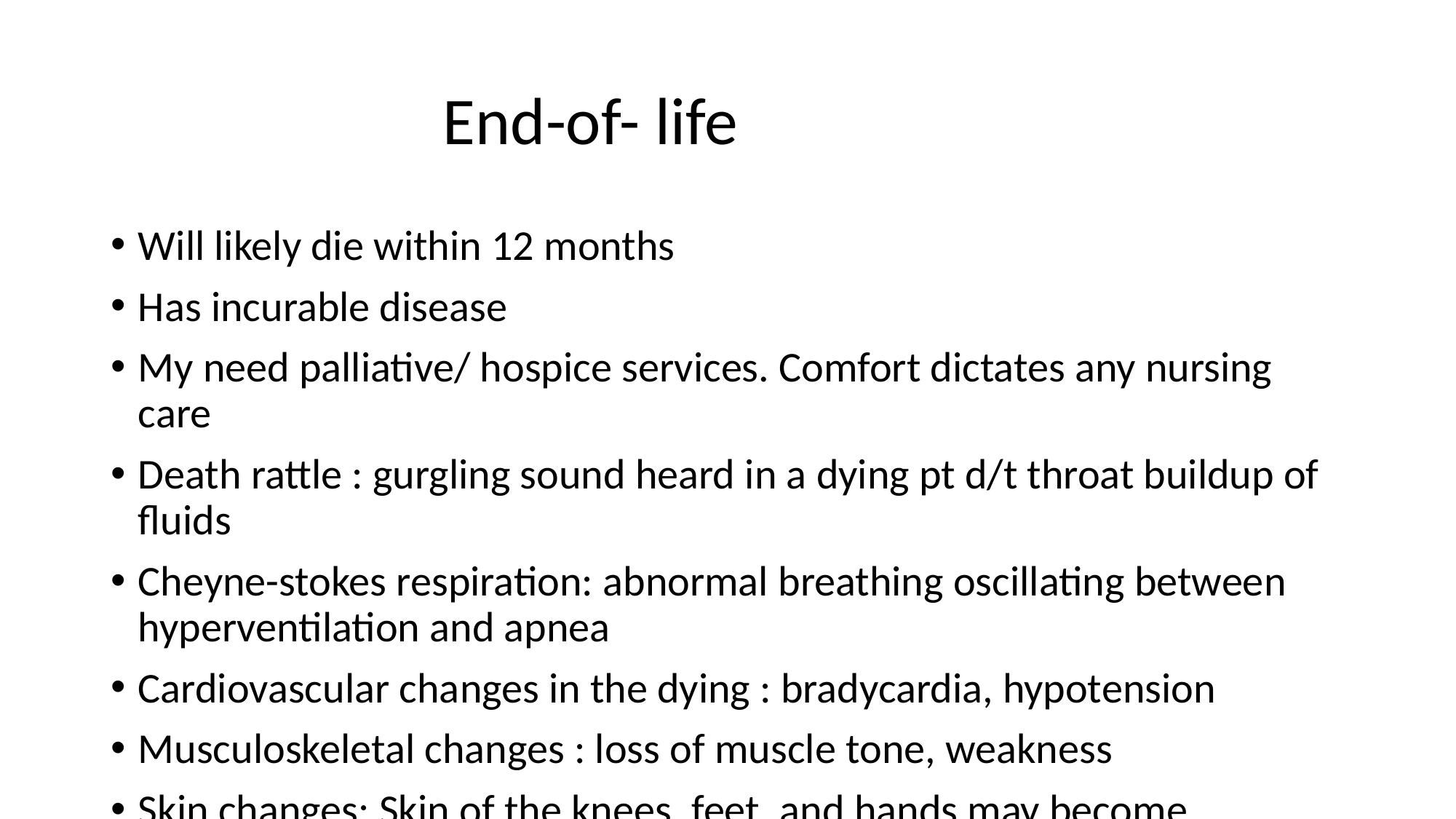

# End-of- life
Will likely die within 12 months
Has incurable disease
My need palliative/ hospice services. Comfort dictates any nursing care
Death rattle : gurgling sound heard in a dying pt d/t throat buildup of fluids
Cheyne-stokes respiration: abnormal breathing oscillating between hyperventilation and apnea
Cardiovascular changes in the dying : bradycardia, hypotension
Musculoskeletal changes : loss of muscle tone, weakness
Skin changes: Skin of the knees, feet, and hands may become purplish, pale, grey, and blotchy or mottled. These changes usually signal that death will occur within days to hours.